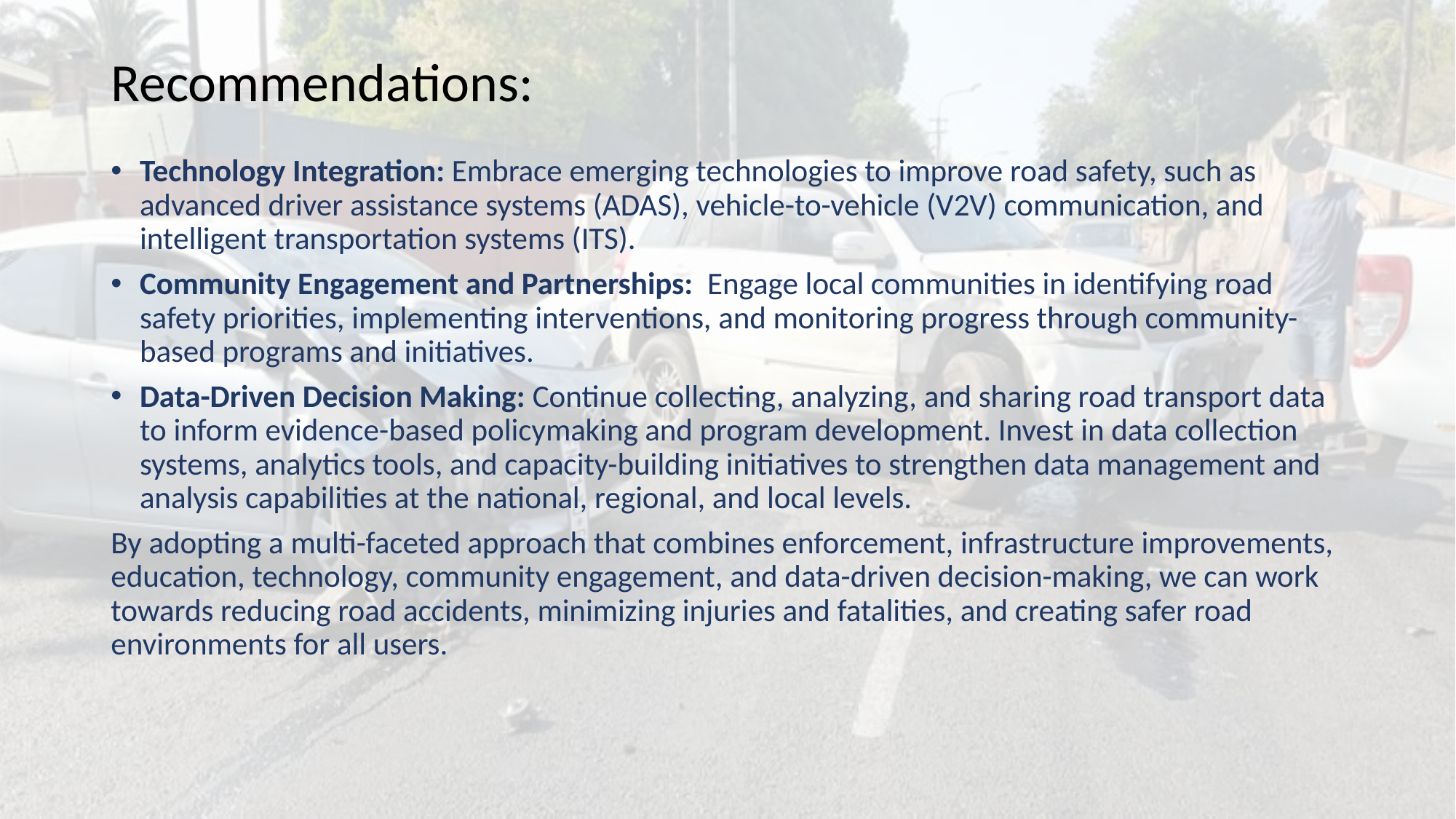

# Recommendations:
Technology Integration: Embrace emerging technologies to improve road safety, such as advanced driver assistance systems (ADAS), vehicle-to-vehicle (V2V) communication, and intelligent transportation systems (ITS).
Community Engagement and Partnerships:  Engage local communities in identifying road safety priorities, implementing interventions, and monitoring progress through community-based programs and initiatives.
Data-Driven Decision Making: Continue collecting, analyzing, and sharing road transport data to inform evidence-based policymaking and program development. Invest in data collection systems, analytics tools, and capacity-building initiatives to strengthen data management and analysis capabilities at the national, regional, and local levels.
By adopting a multi-faceted approach that combines enforcement, infrastructure improvements, education, technology, community engagement, and data-driven decision-making, we can work towards reducing road accidents, minimizing injuries and fatalities, and creating safer road environments for all users.